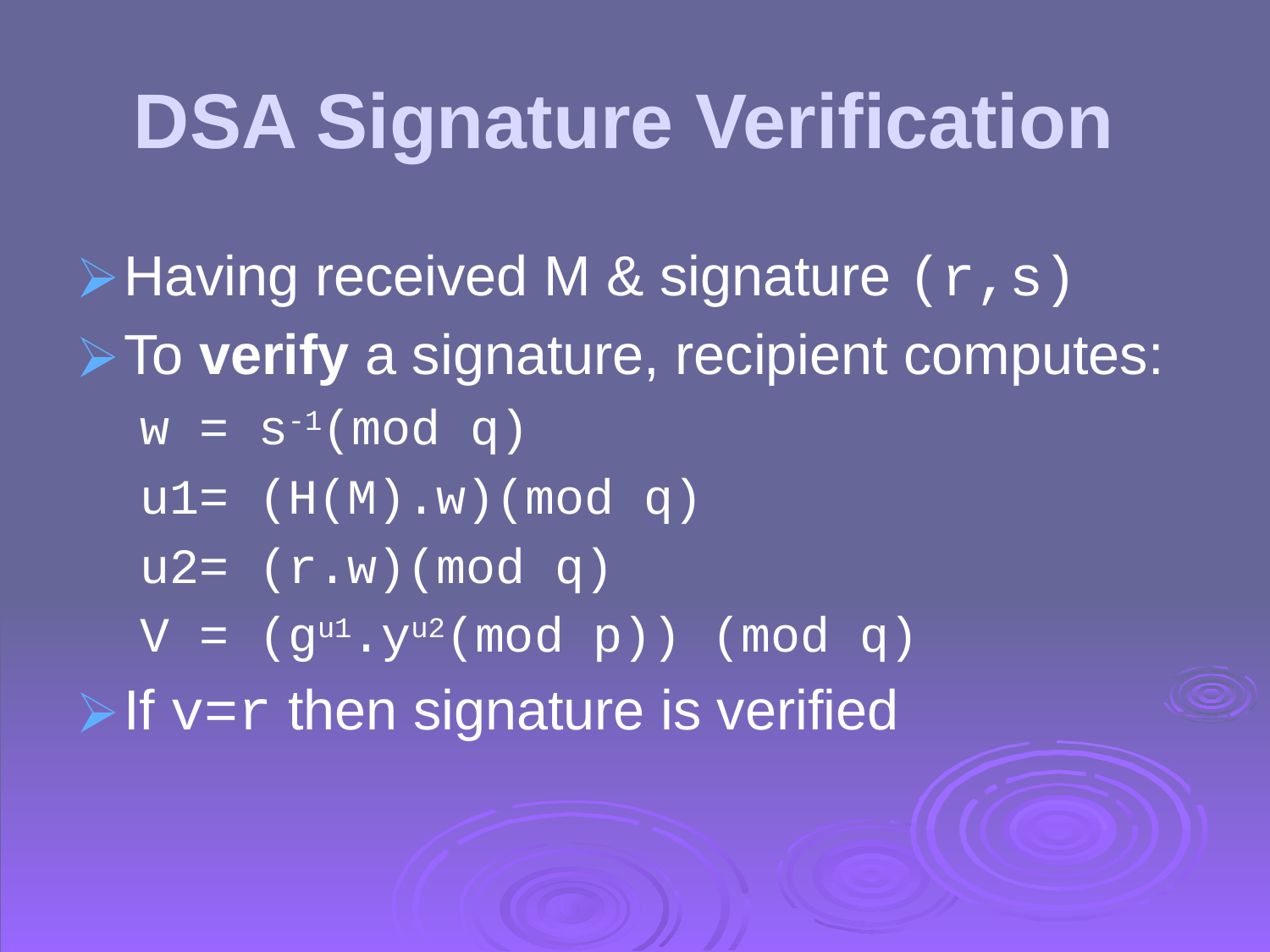

# DSA Signature Verification
Having received M & signature (r,s)
To verify a signature, recipient computes:
w = s-1(mod q)
u1= (H(M).w)(mod q)
u2= (r.w)(mod q)
V = (gu1.yu2(mod p)) (mod q)
If v=r then signature is verified